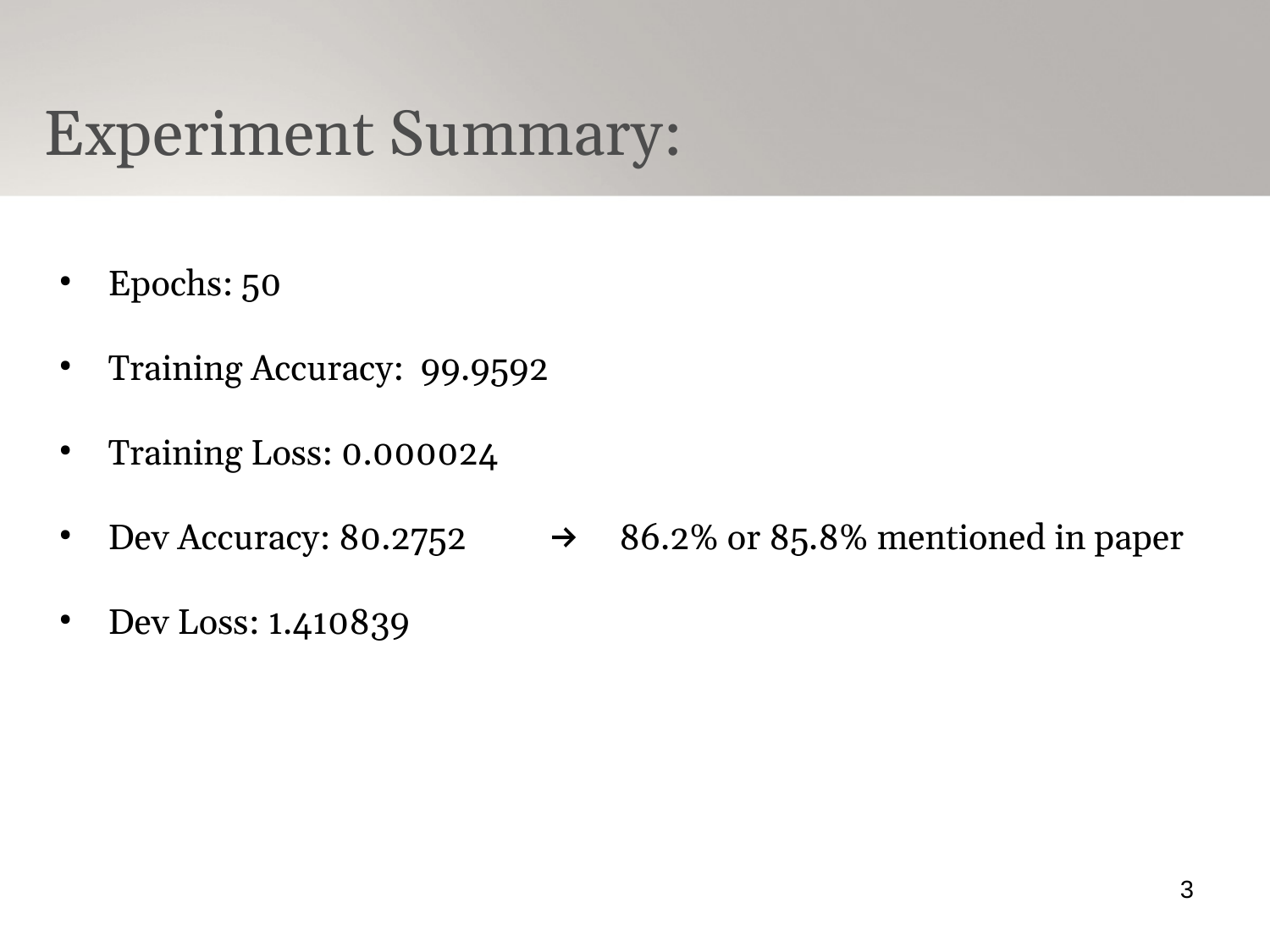

Experiment Summary:
Epochs: 50
Training Accuracy:  99.9592
Training Loss: 0.000024
Dev Accuracy: 80.2752          →     86.2% or 85.8% mentioned in paper
Dev Loss: 1.410839

3